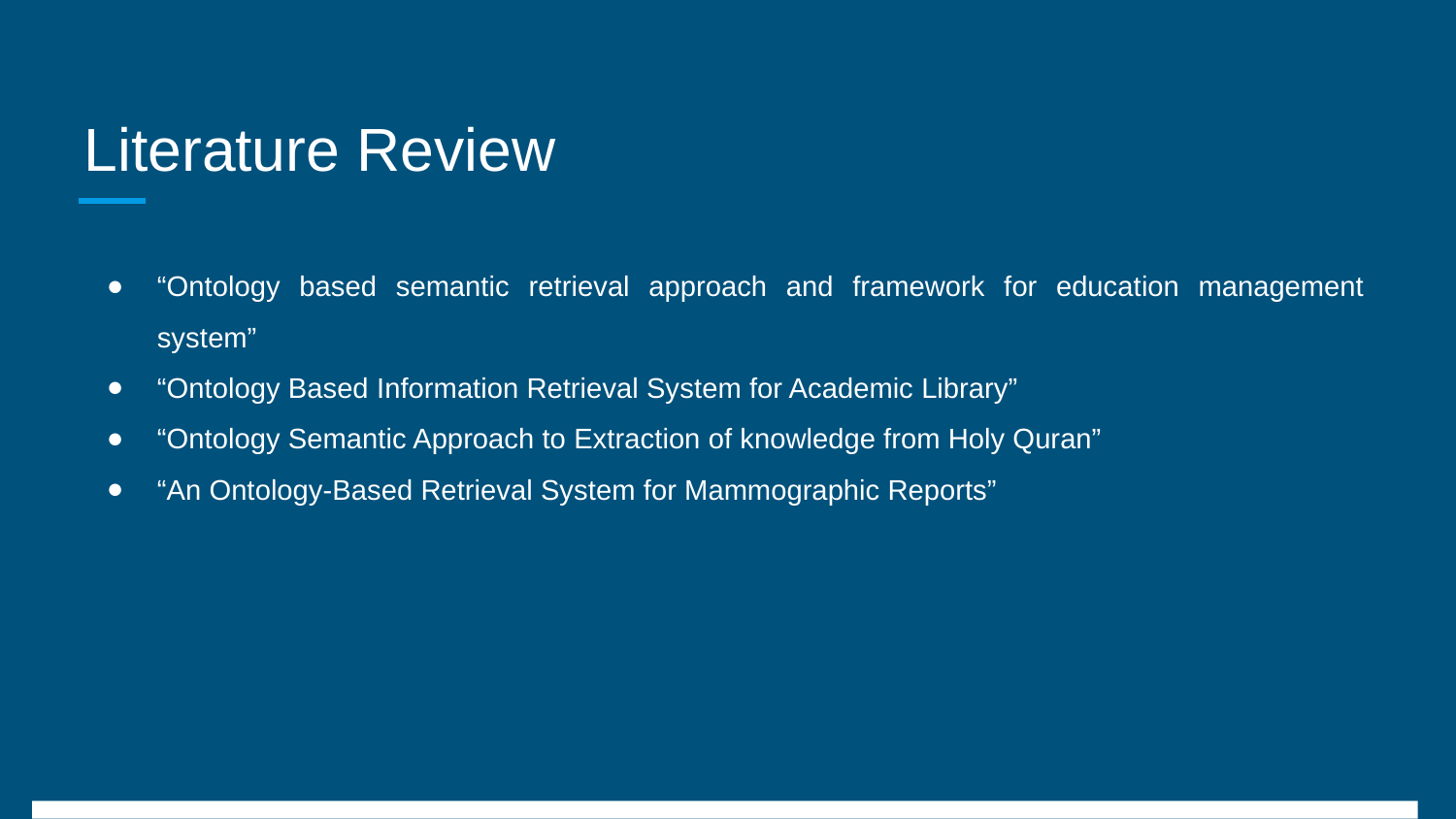

# Literature Review
“Ontology based semantic retrieval approach and framework for education management system”
“Ontology Based Information Retrieval System for Academic Library”
“Ontology Semantic Approach to Extraction of knowledge from Holy Quran”
“An Ontology-Based Retrieval System for Mammographic Reports”